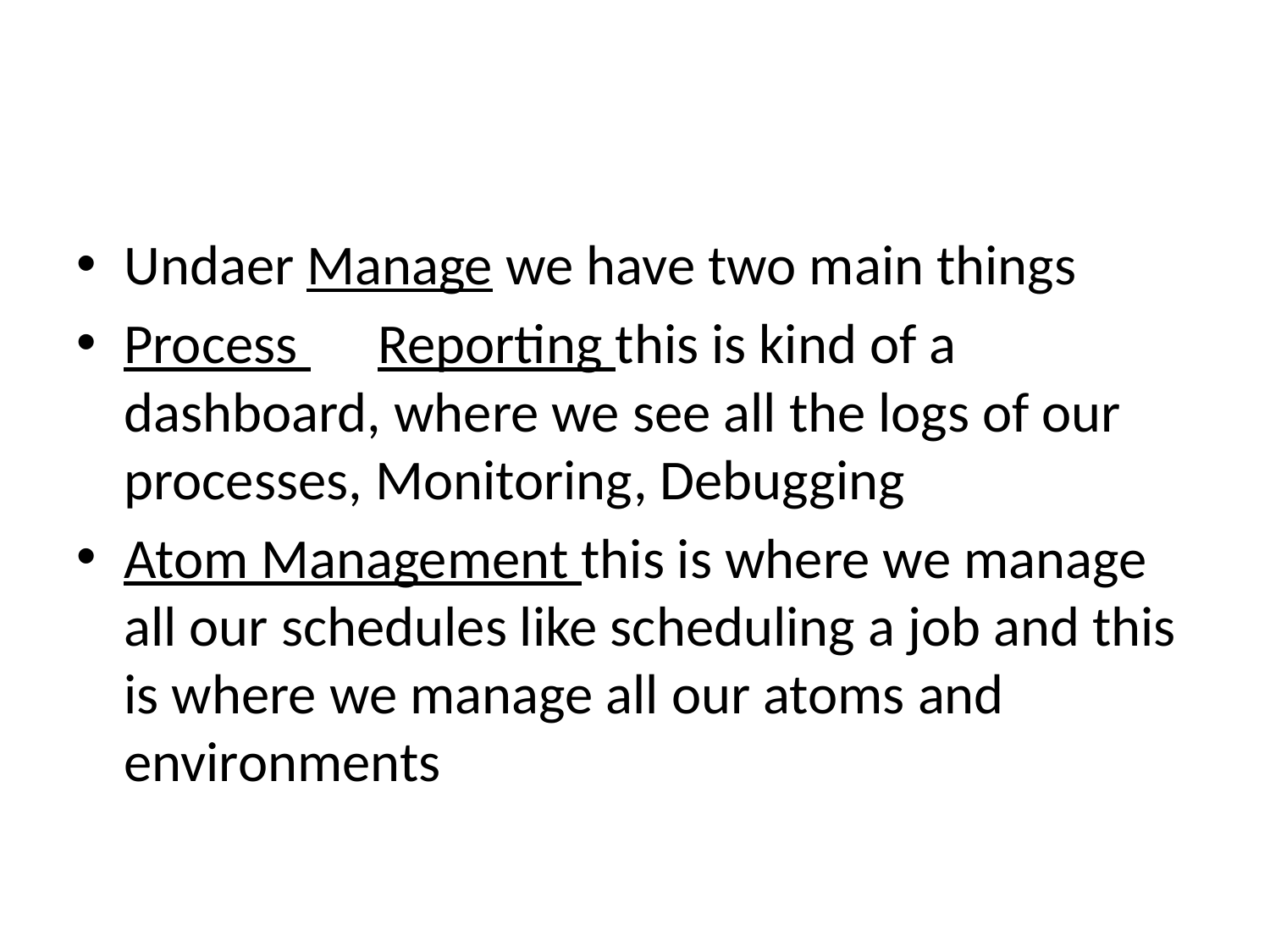

#
Undaer Manage we have two main things
Process 	Reporting this is kind of a dashboard, where we see all the logs of our processes, Monitoring, Debugging
Atom Management this is where we manage all our schedules like scheduling a job and this is where we manage all our atoms and environments